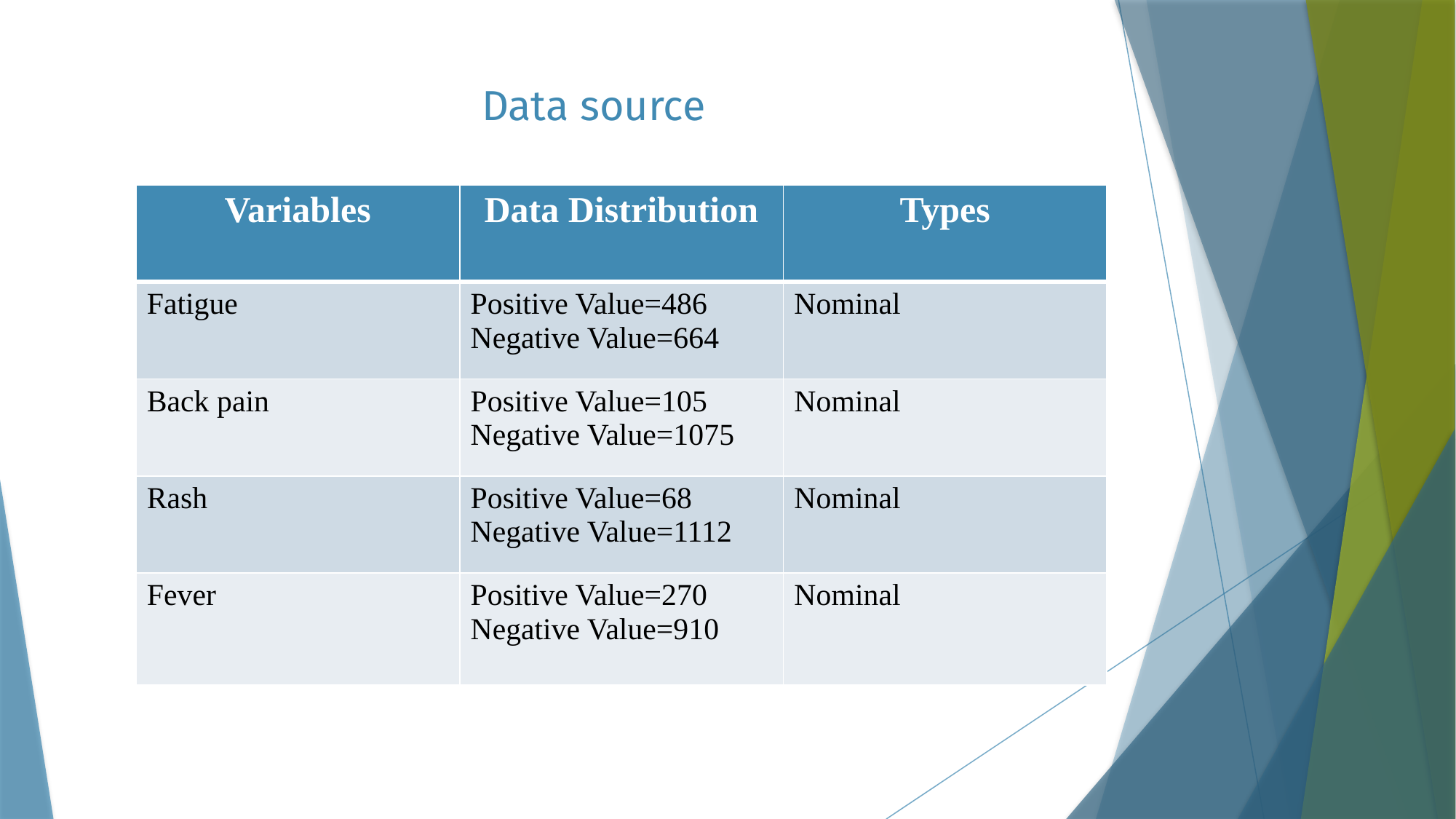

# Data source
| Variables | Data Distribution | Types |
| --- | --- | --- |
| Fatigue | Positive Value=486 Negative Value=664 | Nominal |
| Back pain | Positive Value=105 Negative Value=1075 | Nominal |
| Rash | Positive Value=68 Negative Value=1112 | Nominal |
| Fever | Positive Value=270 Negative Value=910 | Nominal |